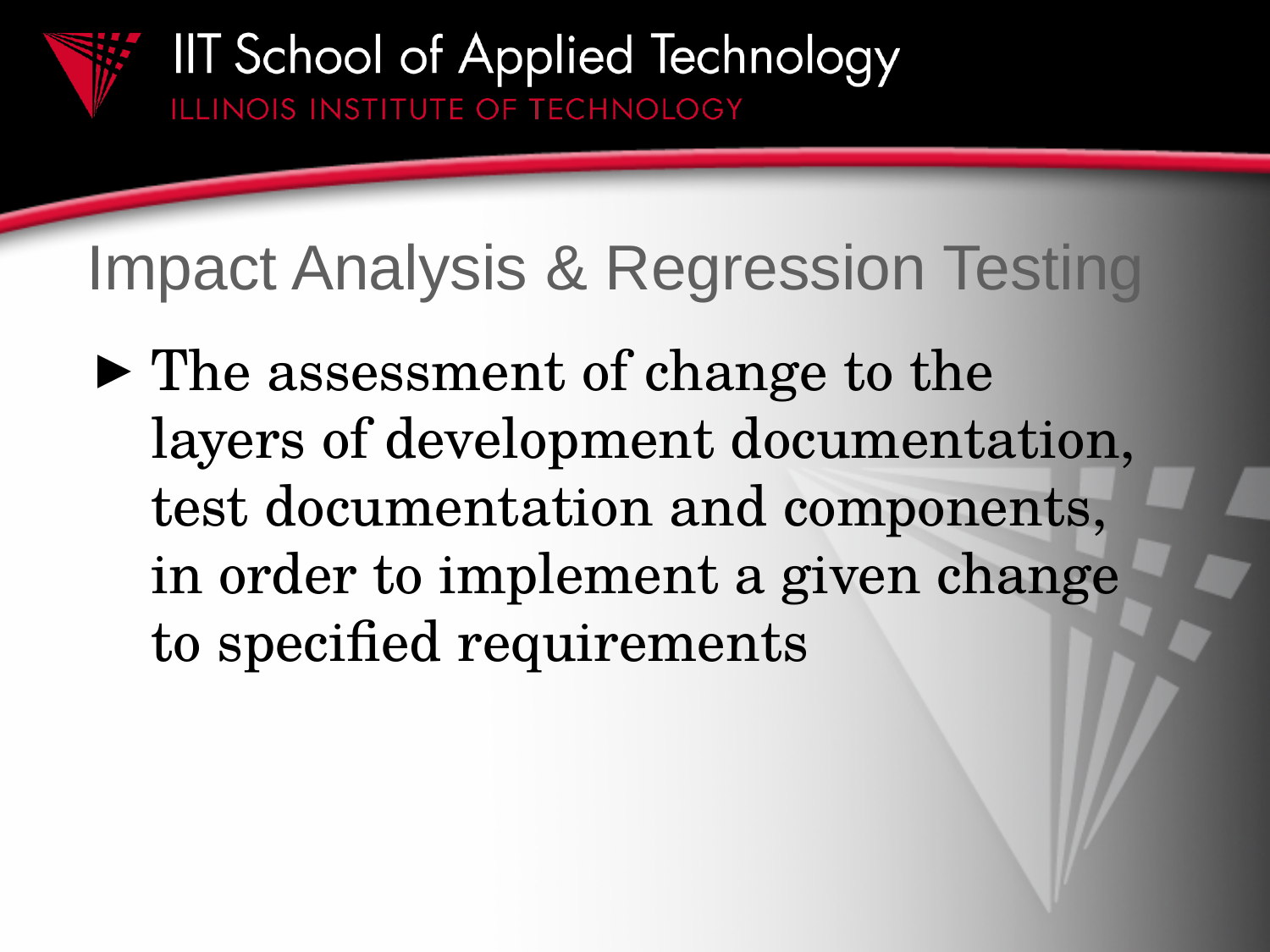

# Impact Analysis & Regression Testing
The assessment of change to the layers of development documentation, test documentation and components, in order to implement a given change to specified requirements